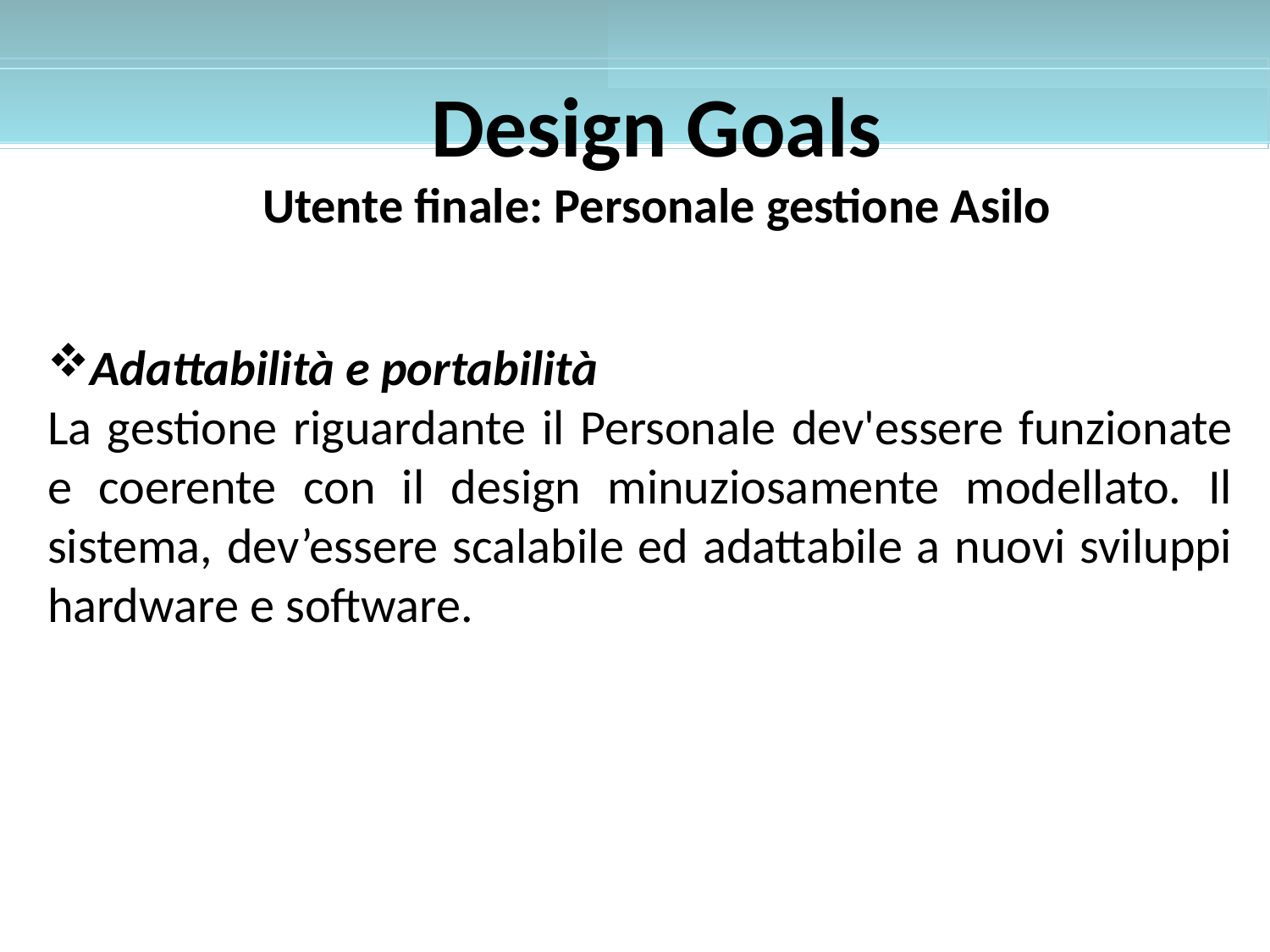

Design Goals
Utente finale: Personale gestione Asilo

Adattabilità e portabilità
La gestione riguardante il Personale dev'essere funzionate e coerente con il design minuziosamente modellato. Il sistema, dev’essere scalabile ed adattabile a nuovi sviluppi hardware e software.